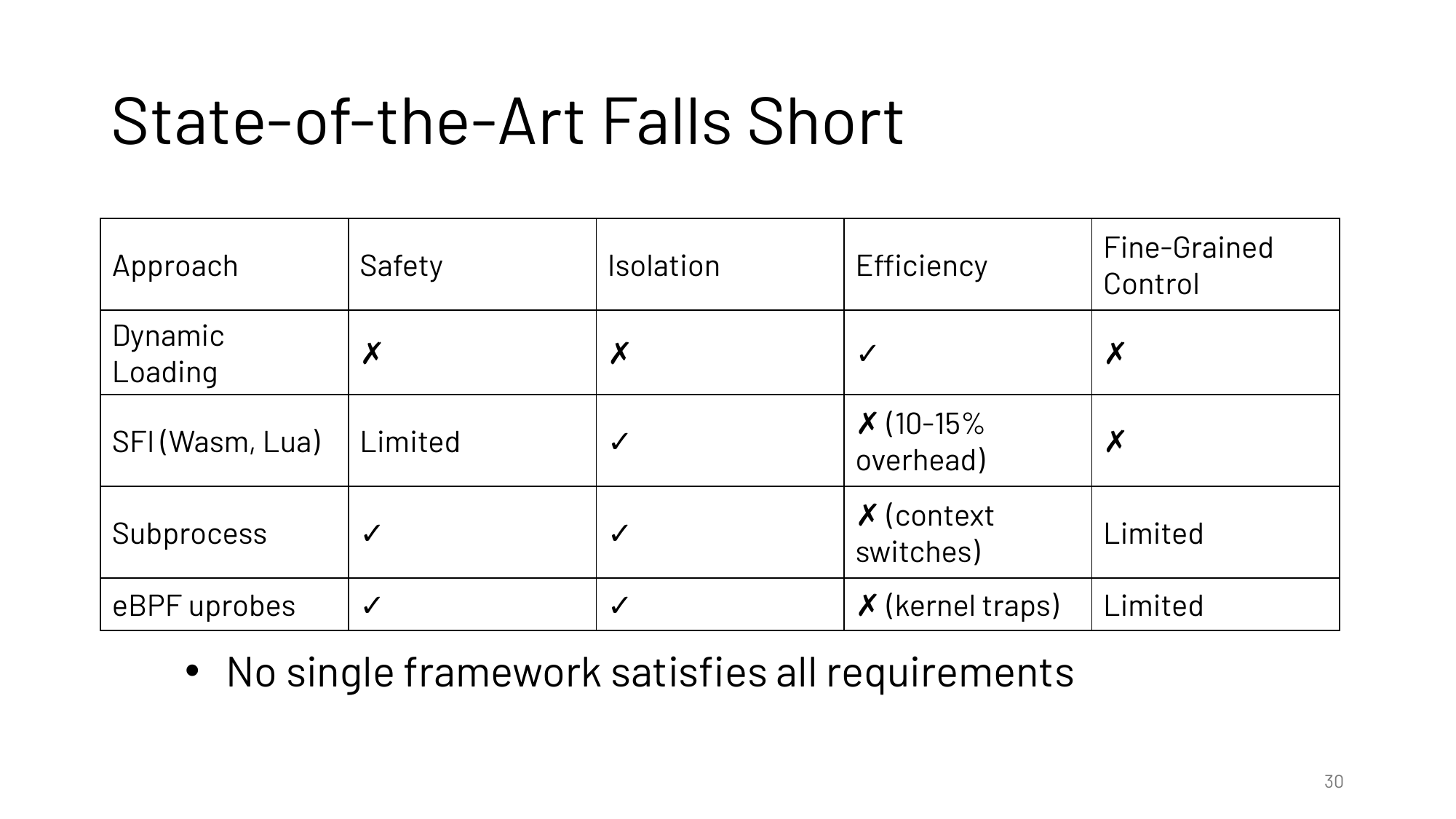

# State-of-the-Art Falls Short

| Approach | Safety | Isolation | Efficiency | Fine-Grained Control |
| --- | --- | --- | --- | --- |
| Dynamic Loading | ✗ | ✗ | ✓ | ✗ |
| SFI (Wasm, Lua) | Limited | ✓ | ✗ (10-15% overhead) | ✗ |
| Subprocess | ✓ | ✓ | ✗ (context switches) | Limited |
| eBPF uprobes | ✓ | ✓ | ✗ (kernel traps) | Limited |
   No single framework satisfies all requirements

30